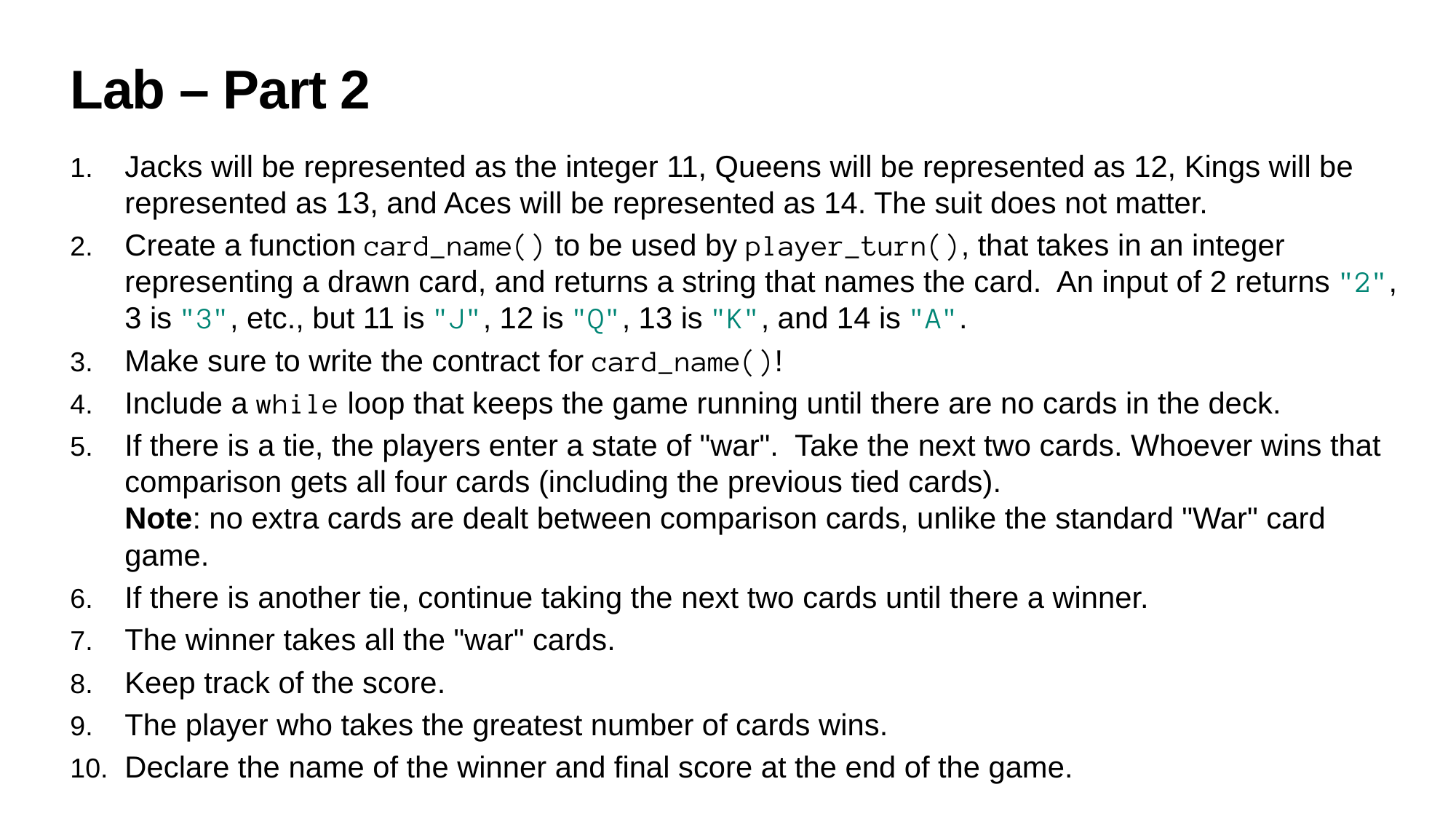

# Lab – Part 2
Jacks will be represented as the integer 11, Queens will be represented as 12, Kings will be represented as 13, and Aces will be represented as 14. The suit does not matter.
Create a function card_name() to be used by player_turn(), that takes in an integer representing a drawn card, and returns a string that names the card.  An input of 2 returns "2", 3 is "3", etc., but 11 is "J", 12 is "Q", 13 is "K", and 14 is "A".
Make sure to write the contract for card_name()!
Include a while loop that keeps the game running until there are no cards in the deck.
If there is a tie, the players enter a state of "war".  Take the next two cards. Whoever wins that comparison gets all four cards (including the previous tied cards).
Note: no extra cards are dealt between comparison cards, unlike the standard "War" card game.
If there is another tie, continue taking the next two cards until there a winner.
The winner takes all the "war" cards.
Keep track of the score.
The player who takes the greatest number of cards wins.
Declare the name of the winner and final score at the end of the game.